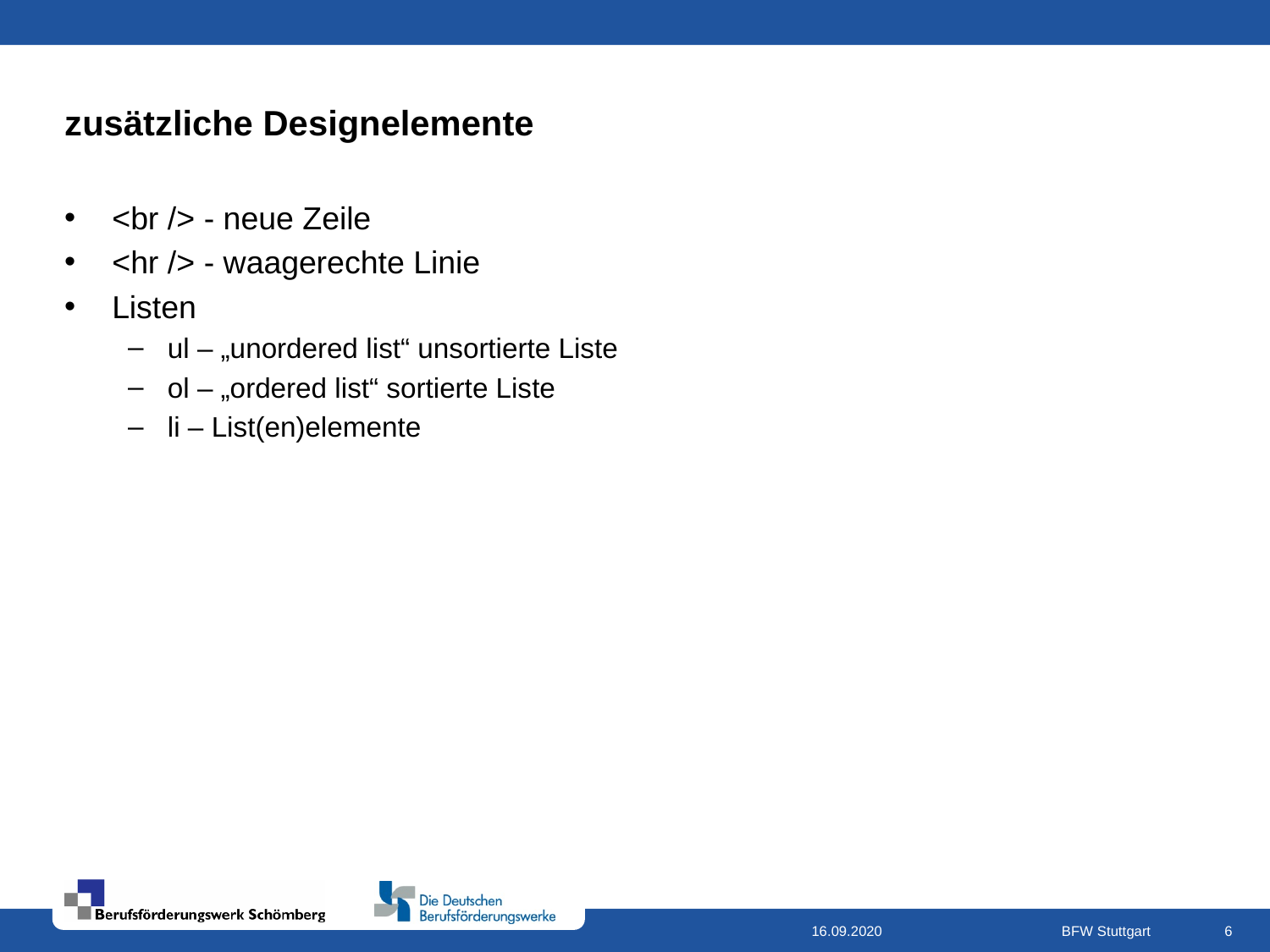

# zusätzliche Designelemente
<br /> - neue Zeile
<hr /> - waagerechte Linie
Listen
ul – „unordered list“ unsortierte Liste
ol – „ordered list“ sortierte Liste
li – List(en)elemente
16.09.2020
BFW Stuttgart